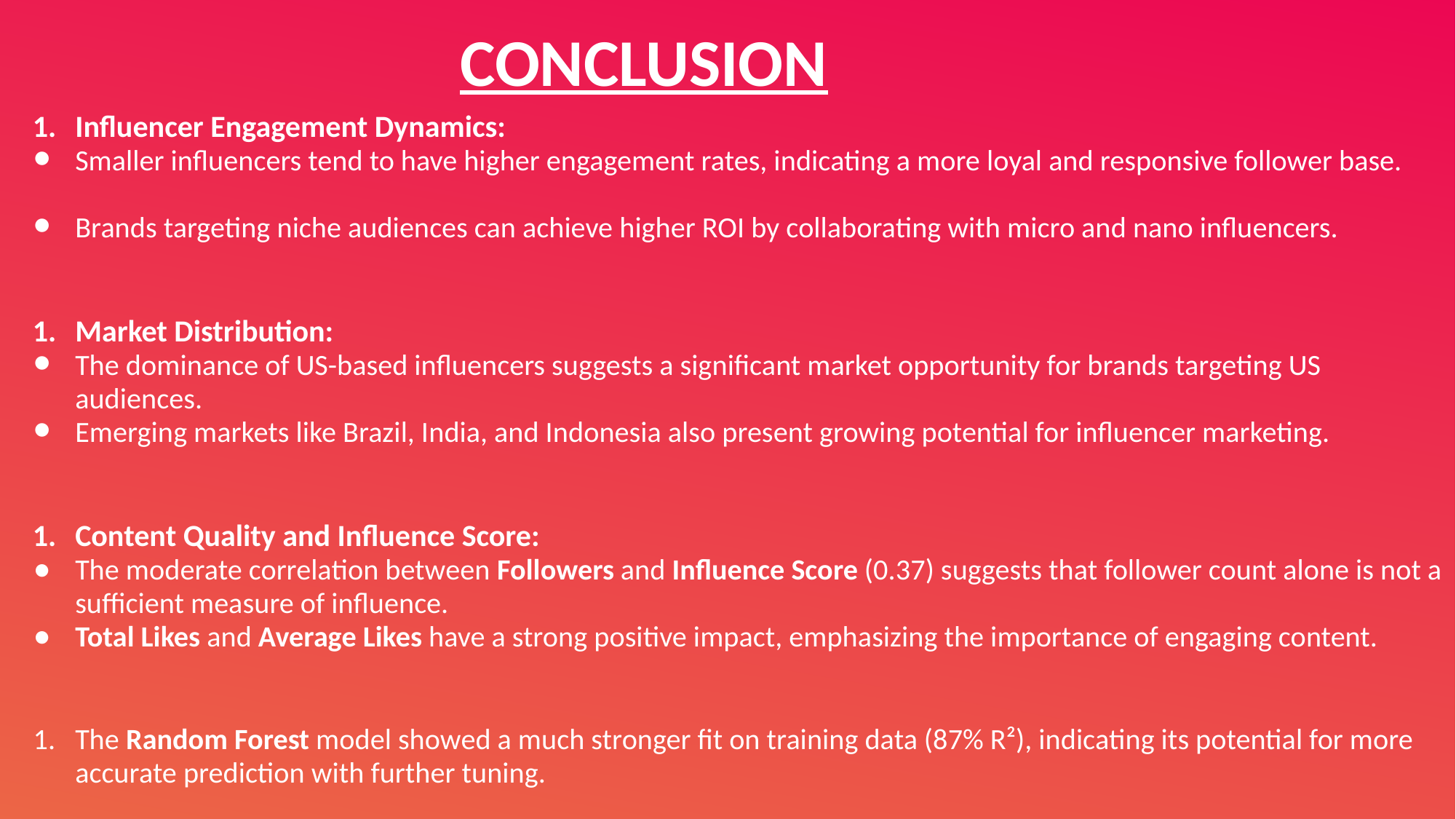

# CONCLUSION
Influencer Engagement Dynamics:
Smaller influencers tend to have higher engagement rates, indicating a more loyal and responsive follower base.
Brands targeting niche audiences can achieve higher ROI by collaborating with micro and nano influencers.

Market Distribution:
The dominance of US-based influencers suggests a significant market opportunity for brands targeting US audiences.
Emerging markets like Brazil, India, and Indonesia also present growing potential for influencer marketing.

Content Quality and Influence Score:
The moderate correlation between Followers and Influence Score (0.37) suggests that follower count alone is not a sufficient measure of influence.
Total Likes and Average Likes have a strong positive impact, emphasizing the importance of engaging content.

The Random Forest model showed a much stronger fit on training data (87% R²), indicating its potential for more accurate prediction with further tuning.